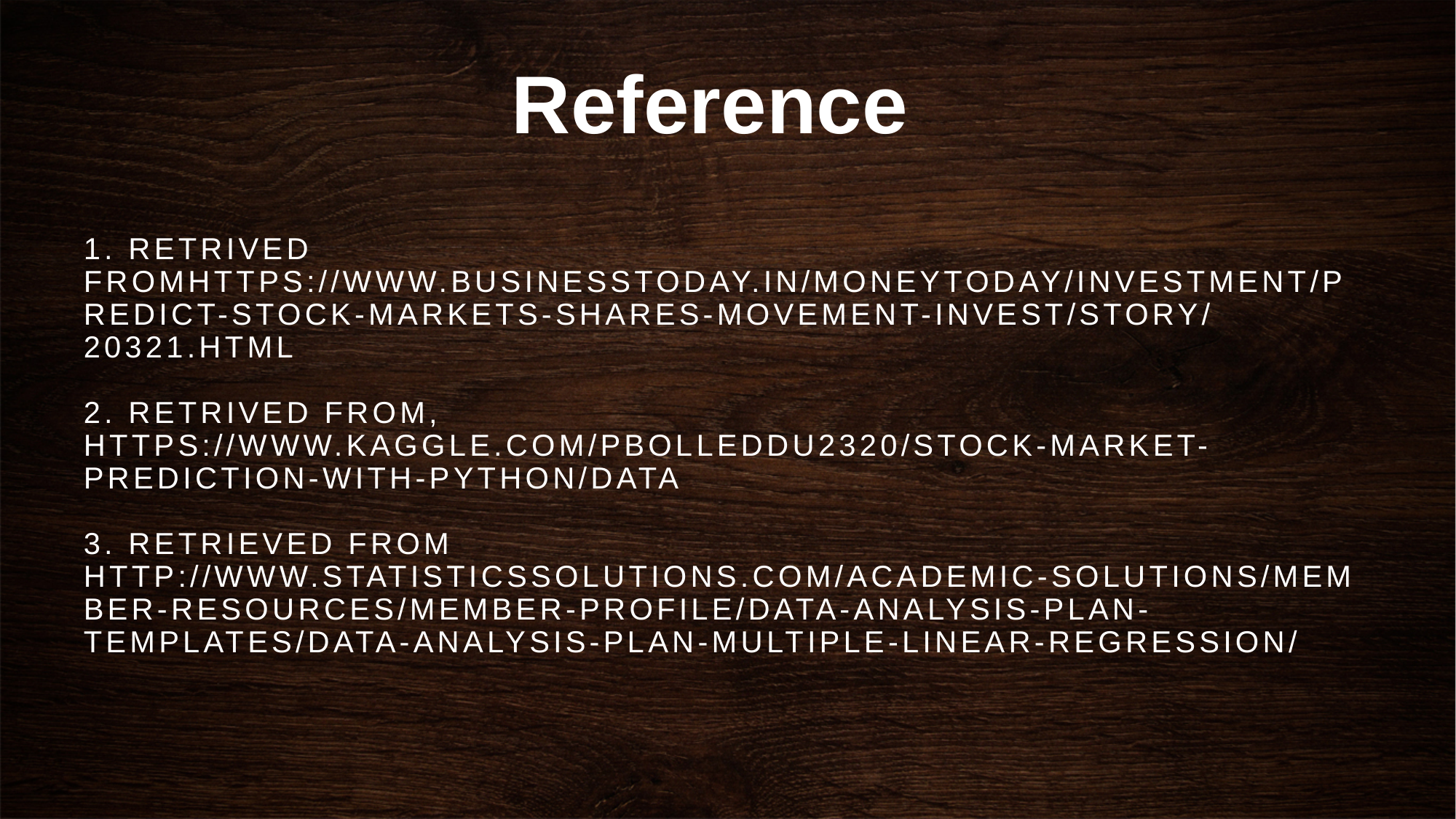

# Reference
1. Retrived fromhttps://www.businesstoday.in/moneytoday/investment/predict-stock-markets-shares-movement-invest/story/20321.html

2. Retrived from, https://www.kaggle.com/pbolleddu2320/stock-market-prediction-with-python/data

3. Retrieved from http://www.statisticssolutions.com/academic-solutions/member-resources/member-profile/data-analysis-plan-templates/data-analysis-plan-multiple-linear-regression/